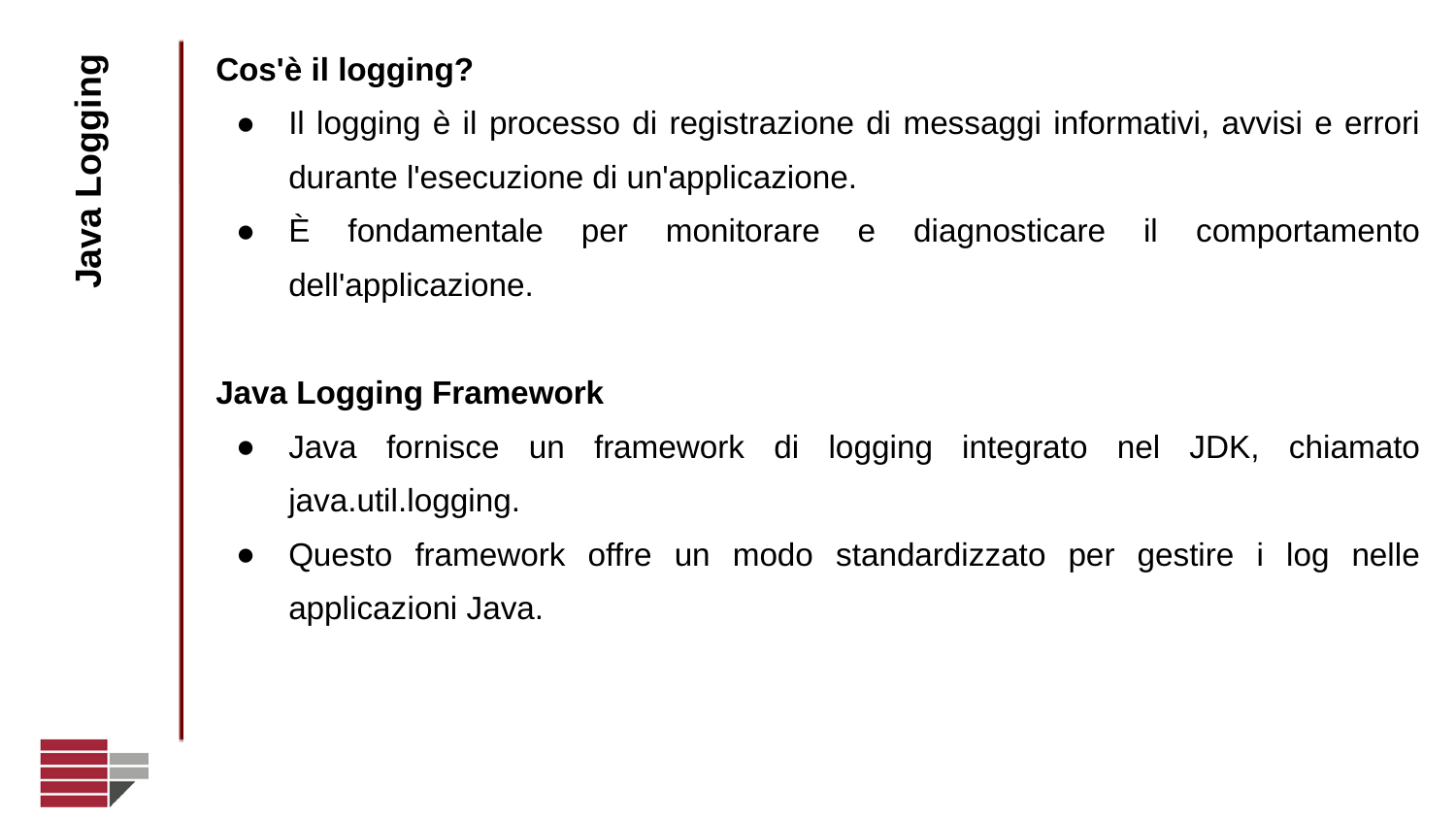

Cos'è il logging?
Il logging è il processo di registrazione di messaggi informativi, avvisi e errori durante l'esecuzione di un'applicazione.
È fondamentale per monitorare e diagnosticare il comportamento dell'applicazione.

Java Logging Framework
Java fornisce un framework di logging integrato nel JDK, chiamato java.util.logging.
Questo framework offre un modo standardizzato per gestire i log nelle applicazioni Java.
# Java Logging